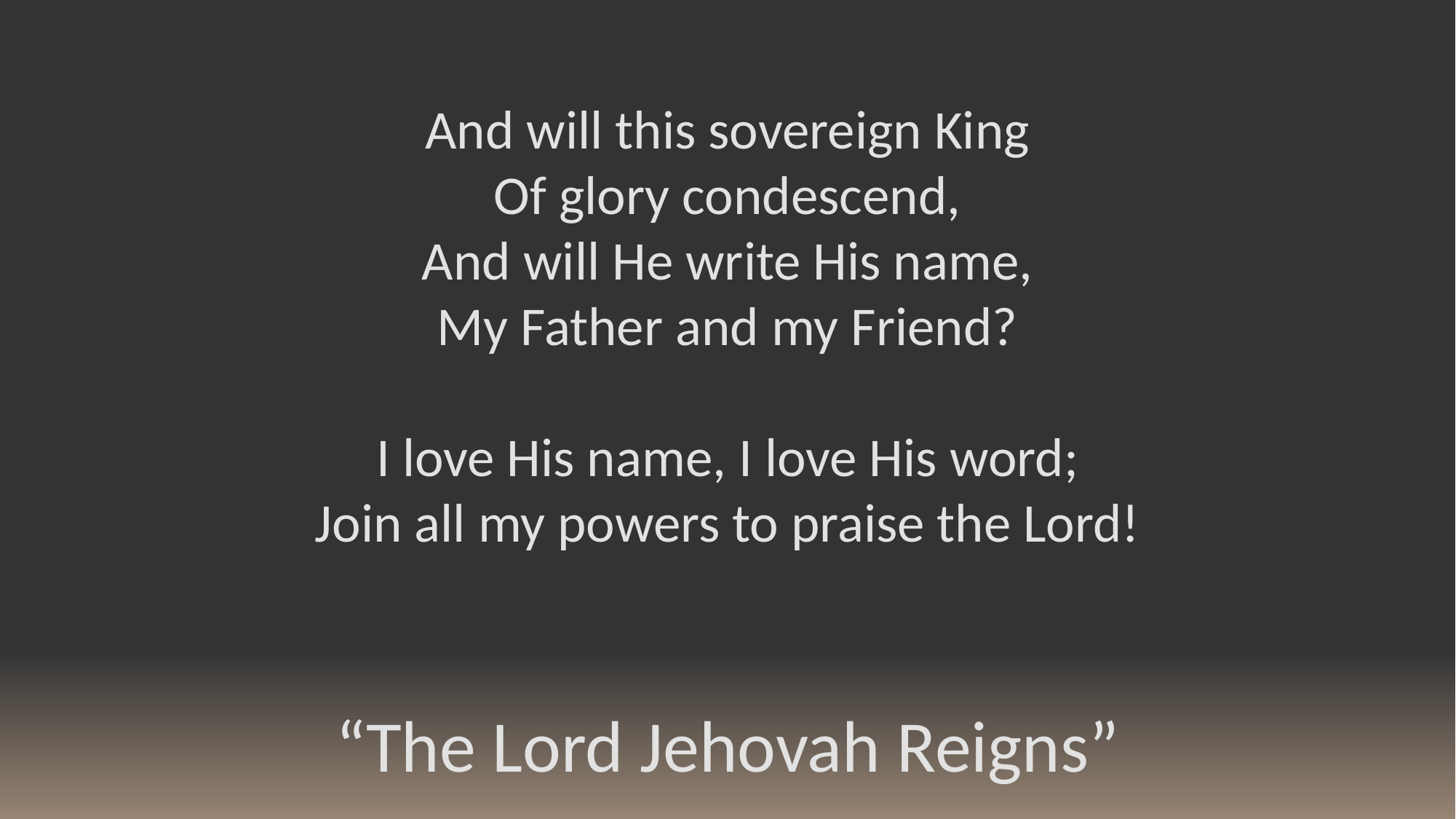

And will this sovereign King
Of glory condescend,
And will He write His name,
My Father and my Friend?

I love His name, I love His word;
Join all my powers to praise the Lord!

“The Lord Jehovah Reigns”